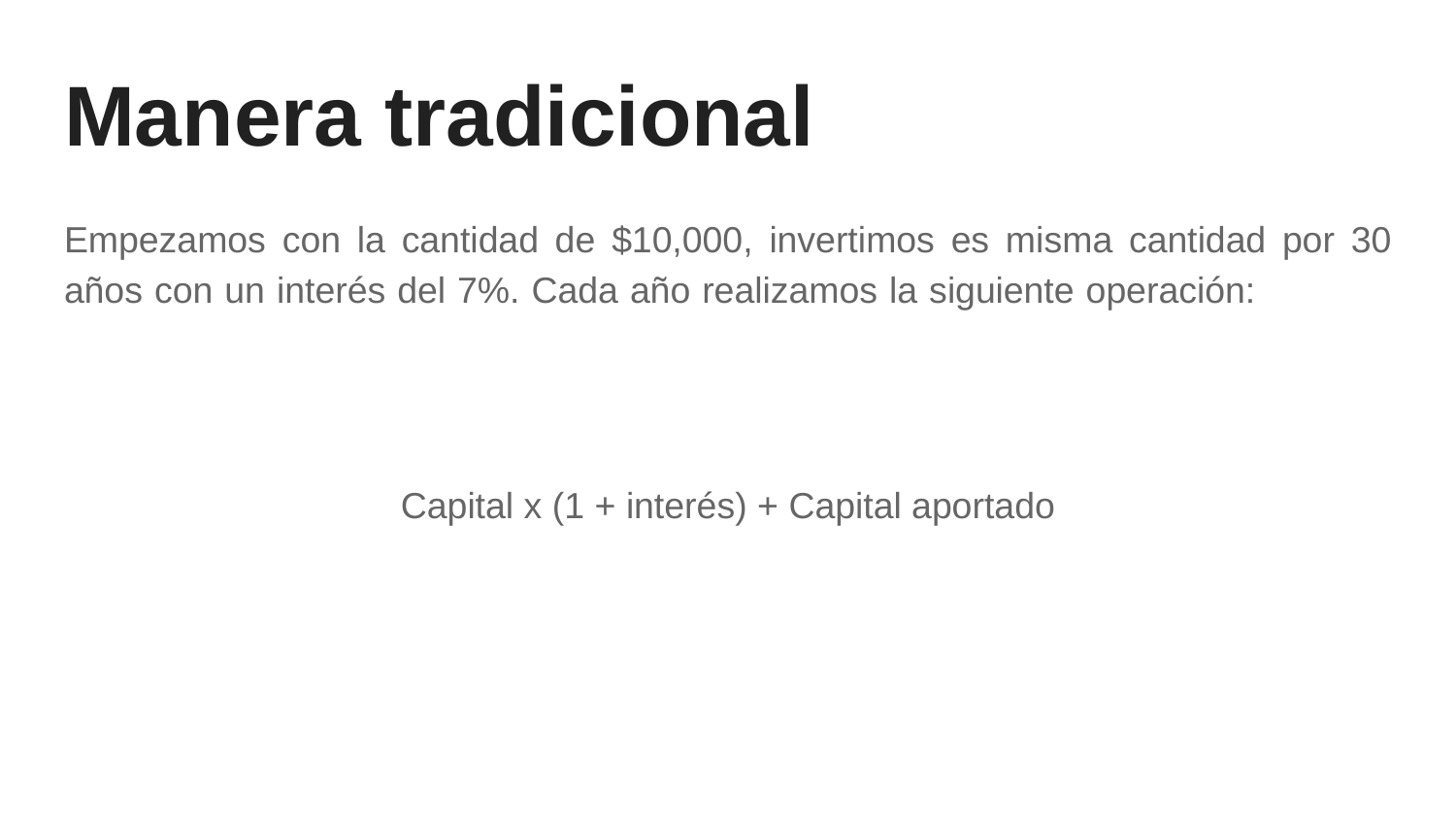

# Manera tradicional
Empezamos con la cantidad de $10,000, invertimos es misma cantidad por 30 años con un interés del 7%. Cada año realizamos la siguiente operación:

Capital x (1 + interés) + Capital aportado